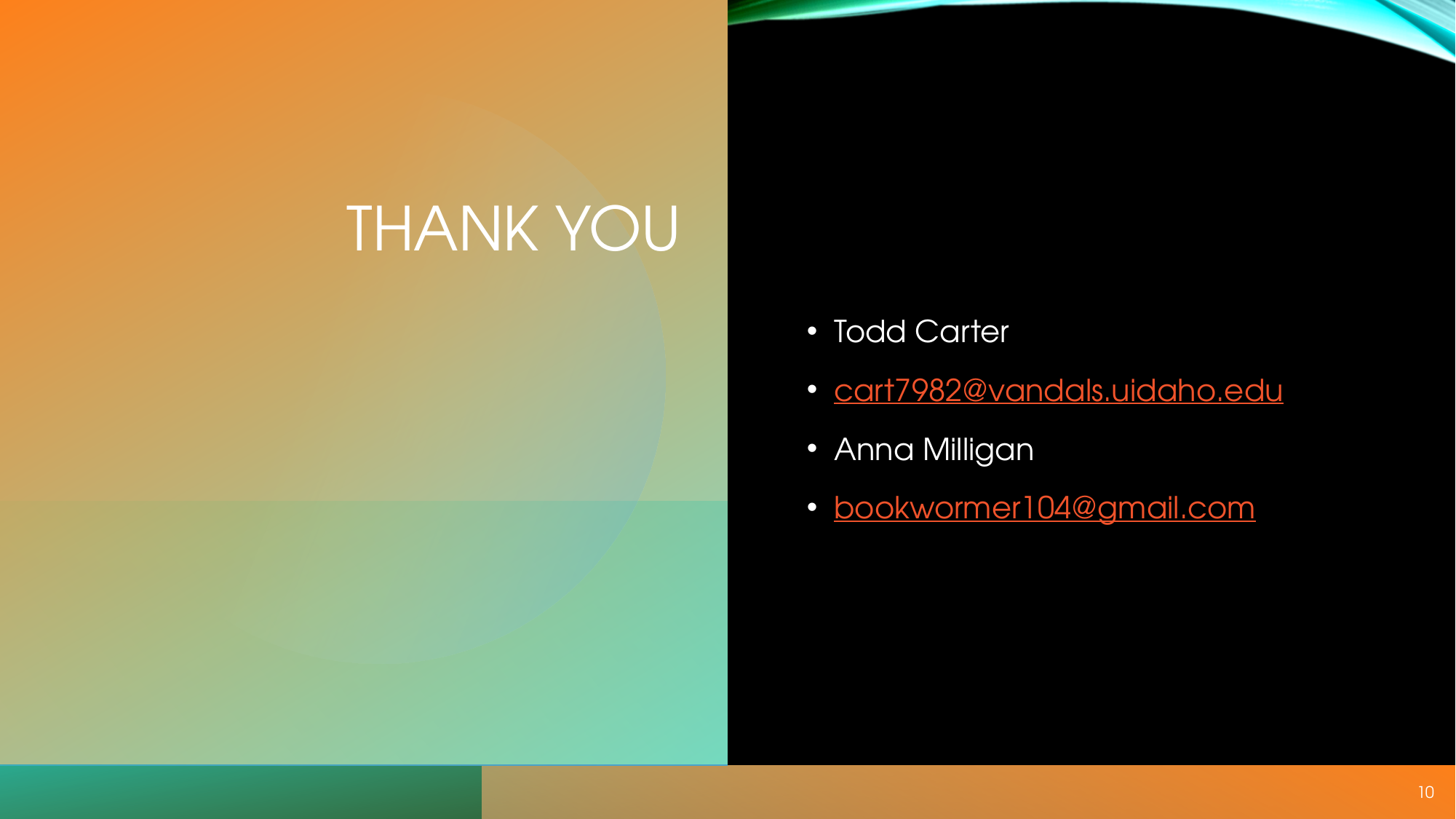

# Thank you
Todd Carter
cart7982@vandals.uidaho.edu
Anna Milligan
bookwormer104@gmail.com

10